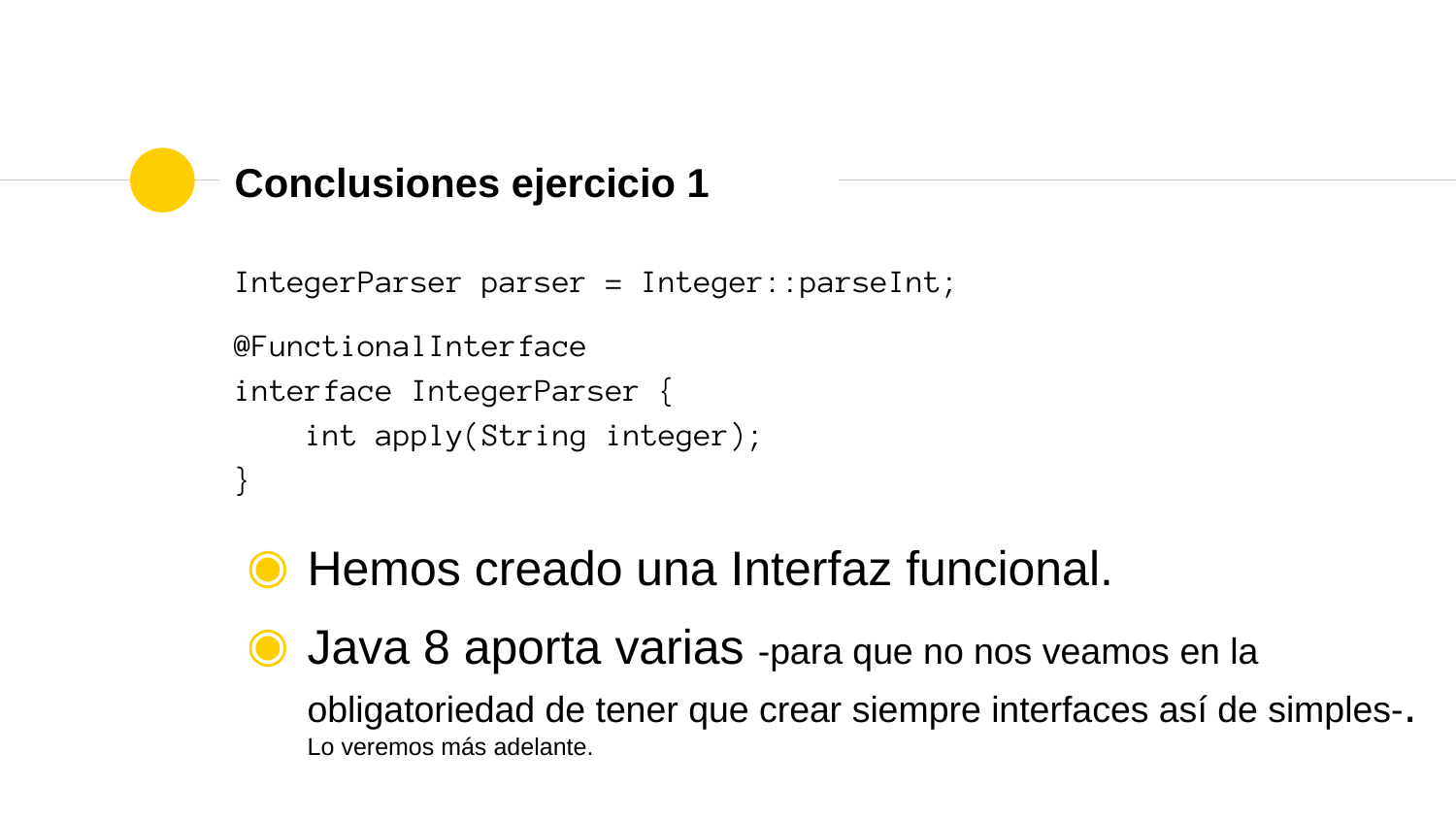

# Conclusiones ejercicio 1
IntegerParser parser = Integer::parseInt;
@FunctionalInterface
interface IntegerParser {
    int apply(String integer);
}
Hemos creado una Interfaz funcional.
Java 8 aporta varias -para que no nos veamos en la obligatoriedad de tener que crear siempre interfaces así de simples-. Lo veremos más adelante.